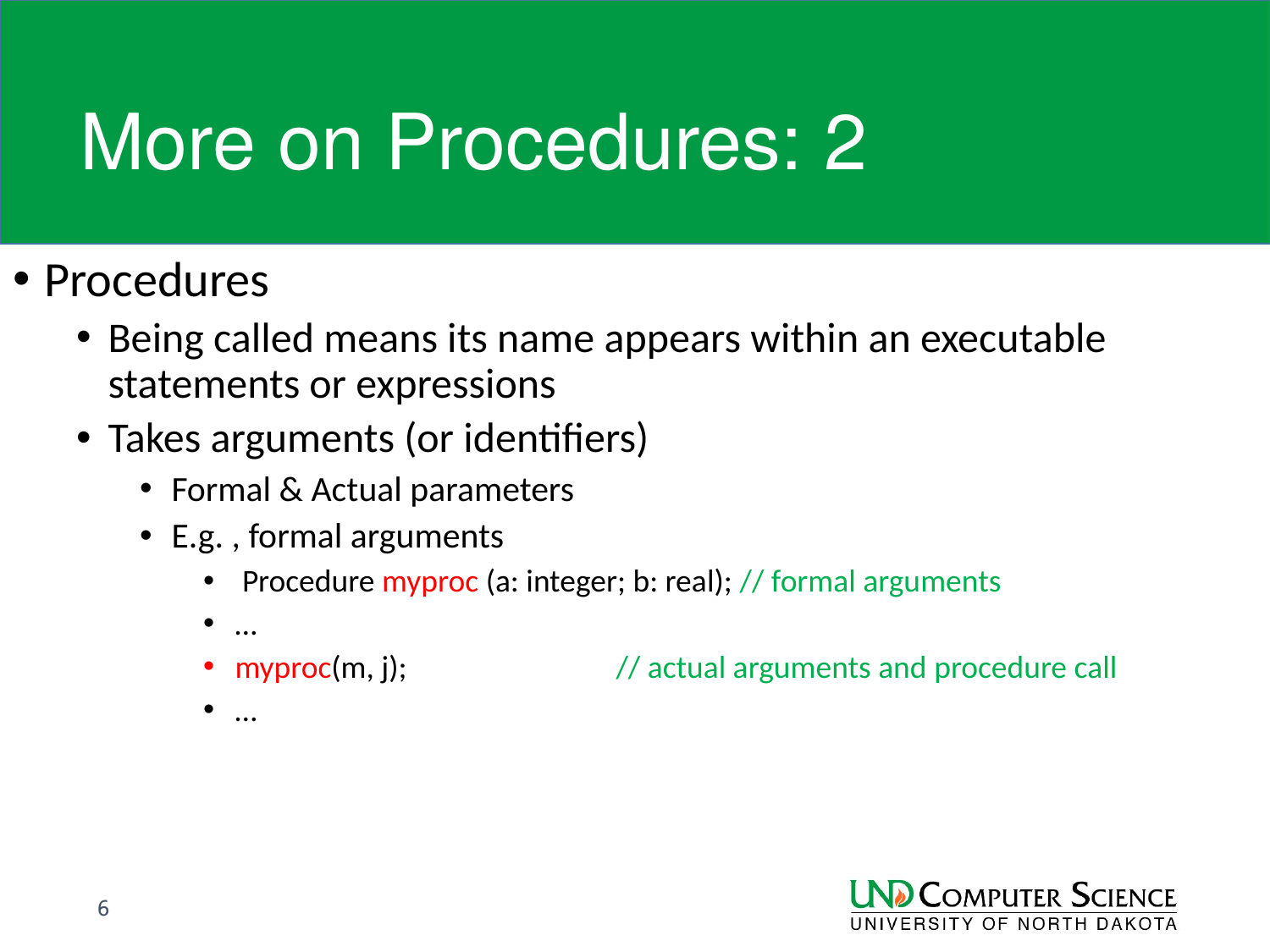

# More on Procedures: 2
Procedures
Being called means its name appears within an executable statements or expressions
Takes arguments (or identifiers)
Formal & Actual parameters
E.g. , formal arguments
 Procedure myproc (a: integer; b: real); // formal arguments
…
myproc(m, j); 		// actual arguments and procedure call
…

6